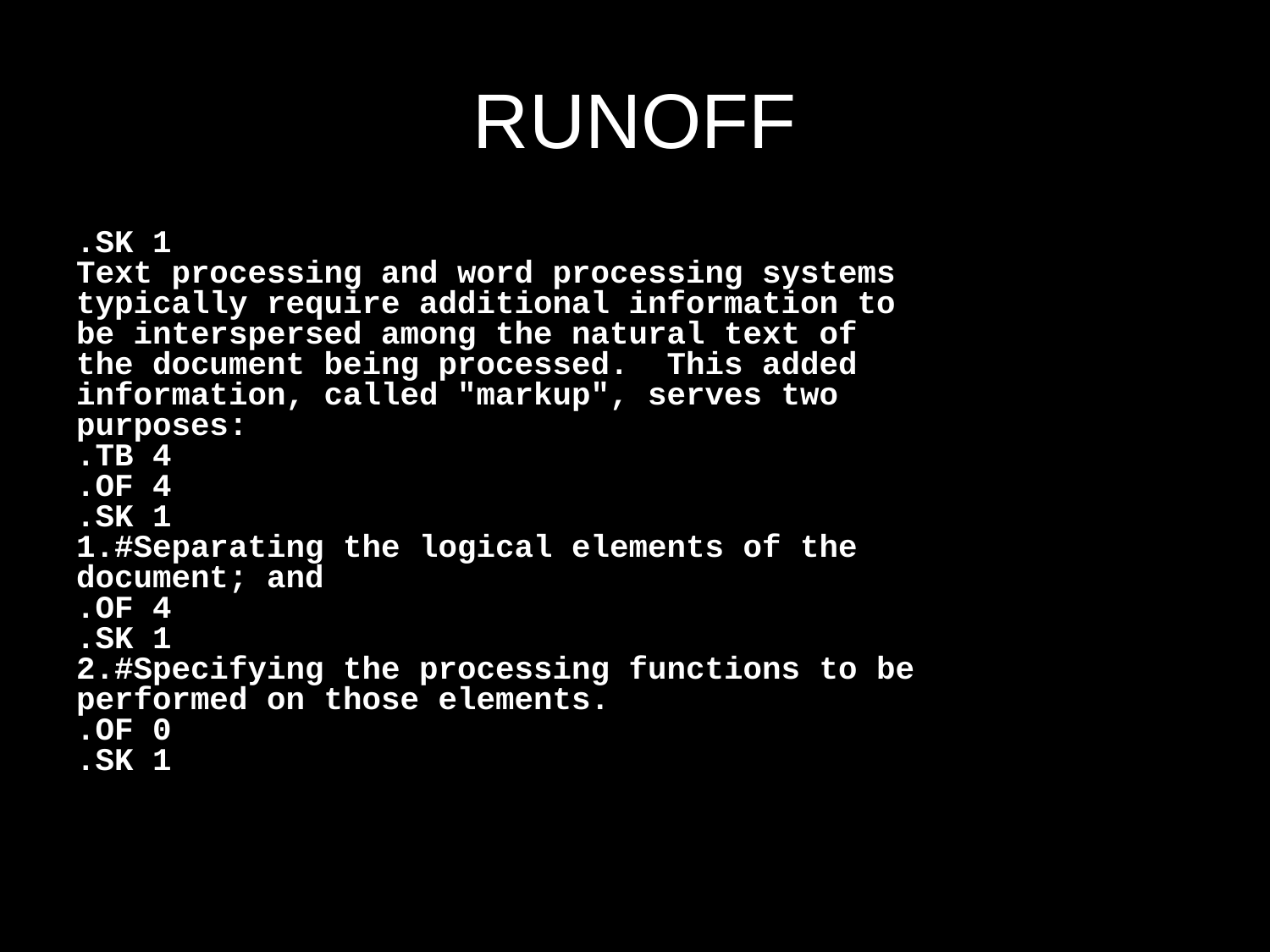

# RUNOFF
.SK 1
Text processing and word processing systems
typically require additional information to
be interspersed among the natural text of
the document being processed.  This added
information, called "markup", serves two
purposes:
.TB 4
.OF 4
.SK 1
1.#Separating the logical elements of the
document; and
.OF 4
.SK 1
2.#Specifying the processing functions to be
performed on those elements.
.OF 0
.SK 1